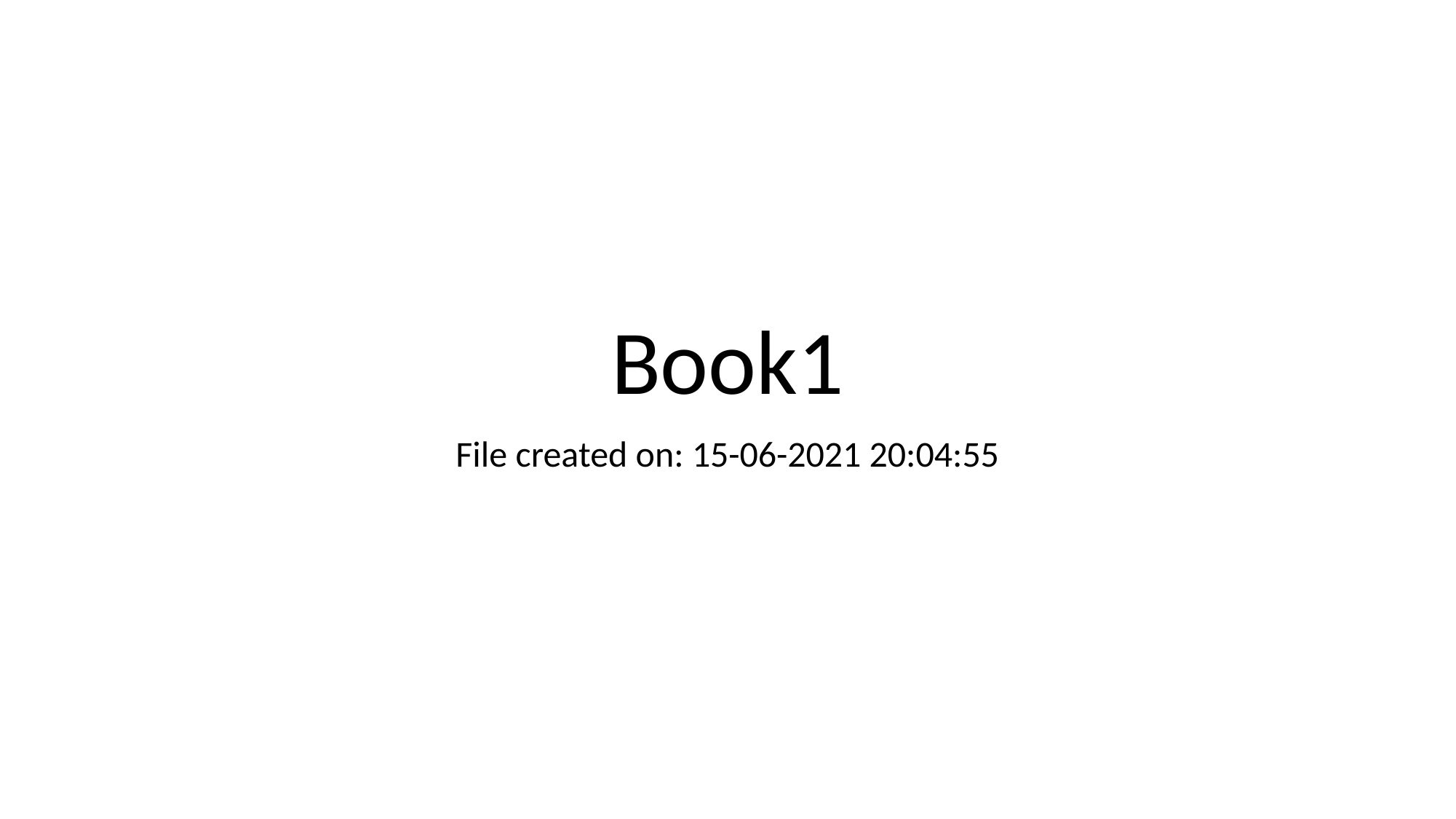

# Book1
File created on: 15-06-2021 20:04:55